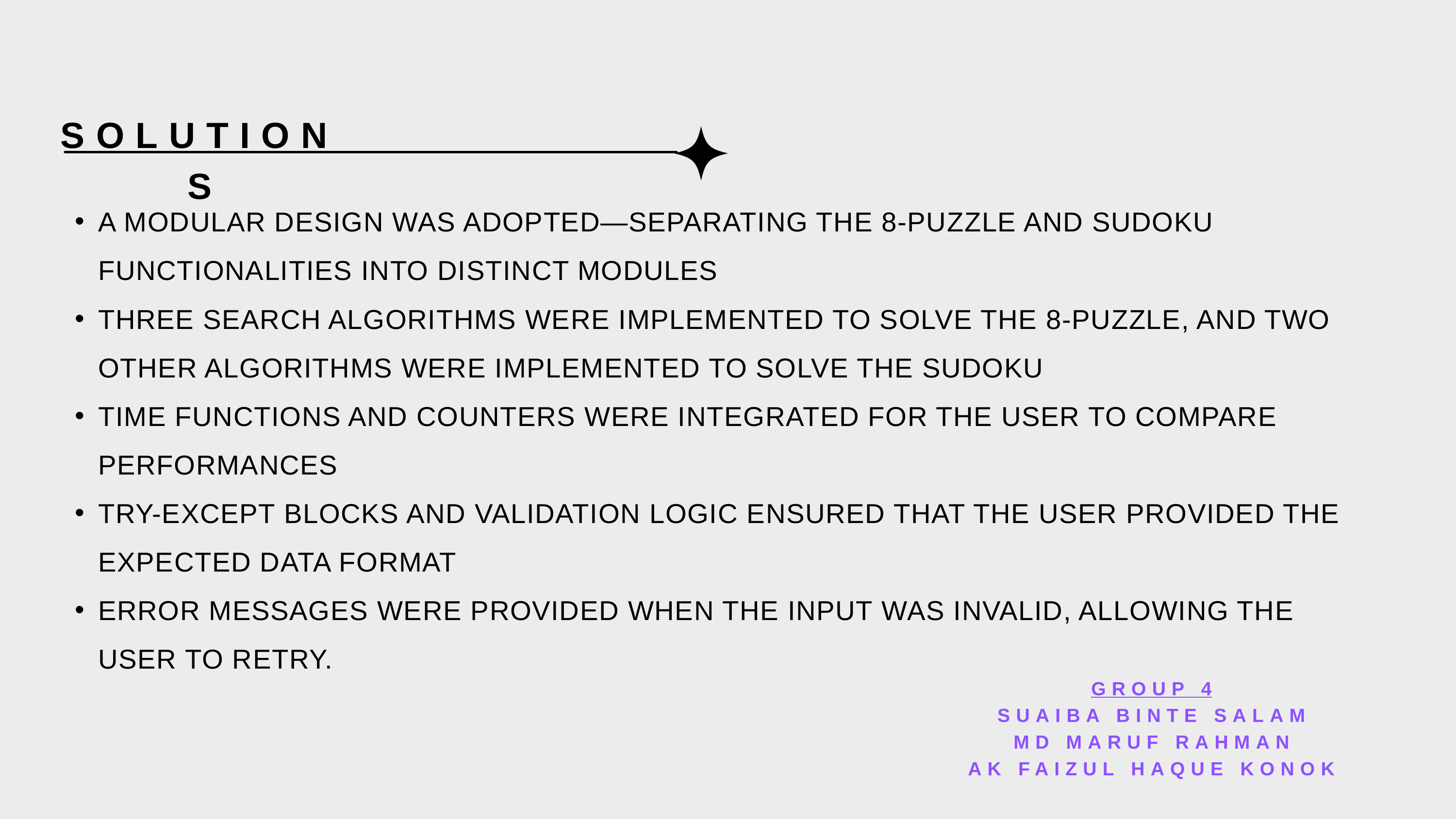

SOLUTIONS

A MODULAR DESIGN WAS ADOPTED—SEPARATING THE 8-PUZZLE AND SUDOKU FUNCTIONALITIES INTO DISTINCT MODULES
THREE SEARCH ALGORITHMS WERE IMPLEMENTED TO SOLVE THE 8-PUZZLE, AND TWO OTHER ALGORITHMS WERE IMPLEMENTED TO SOLVE THE SUDOKU
TIME FUNCTIONS AND COUNTERS WERE INTEGRATED FOR THE USER TO COMPARE PERFORMANCES
TRY-EXCEPT BLOCKS AND VALIDATION LOGIC ENSURED THAT THE USER PROVIDED THE EXPECTED DATA FORMAT
ERROR MESSAGES WERE PROVIDED WHEN THE INPUT WAS INVALID, ALLOWING THE USER TO RETRY.
GROUP 4
SUAIBA BINTE SALAM
MD MARUF RAHMAN
AK FAIZUL HAQUE KONOK